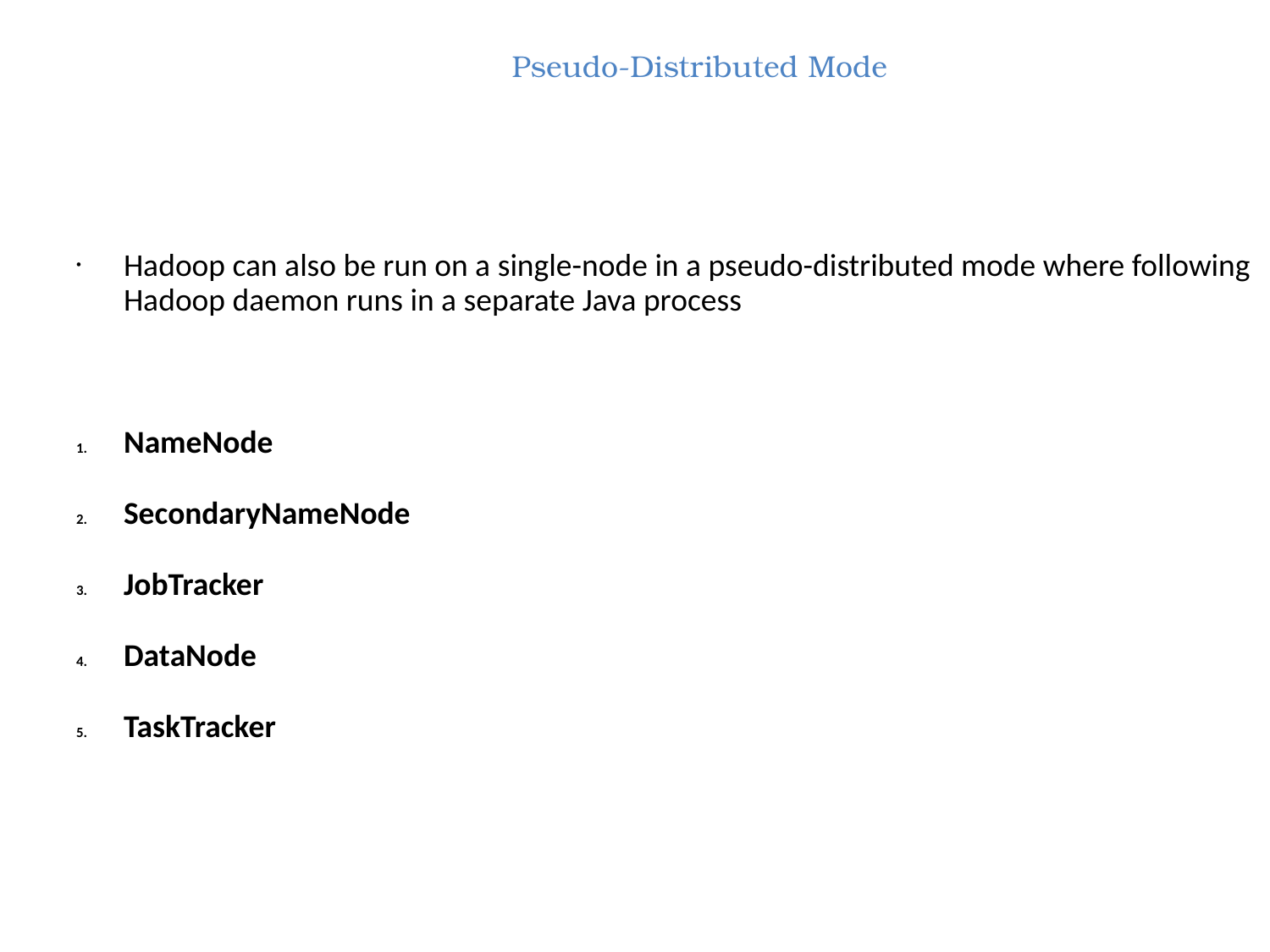

Pseudo-Distributed Mode

Hadoop can also be run on a single-node in a pseudo-distributed mode where following  Hadoop daemon runs in a separate Java process

NameNode
SecondaryNameNode
JobTracker
DataNode
TaskTracker